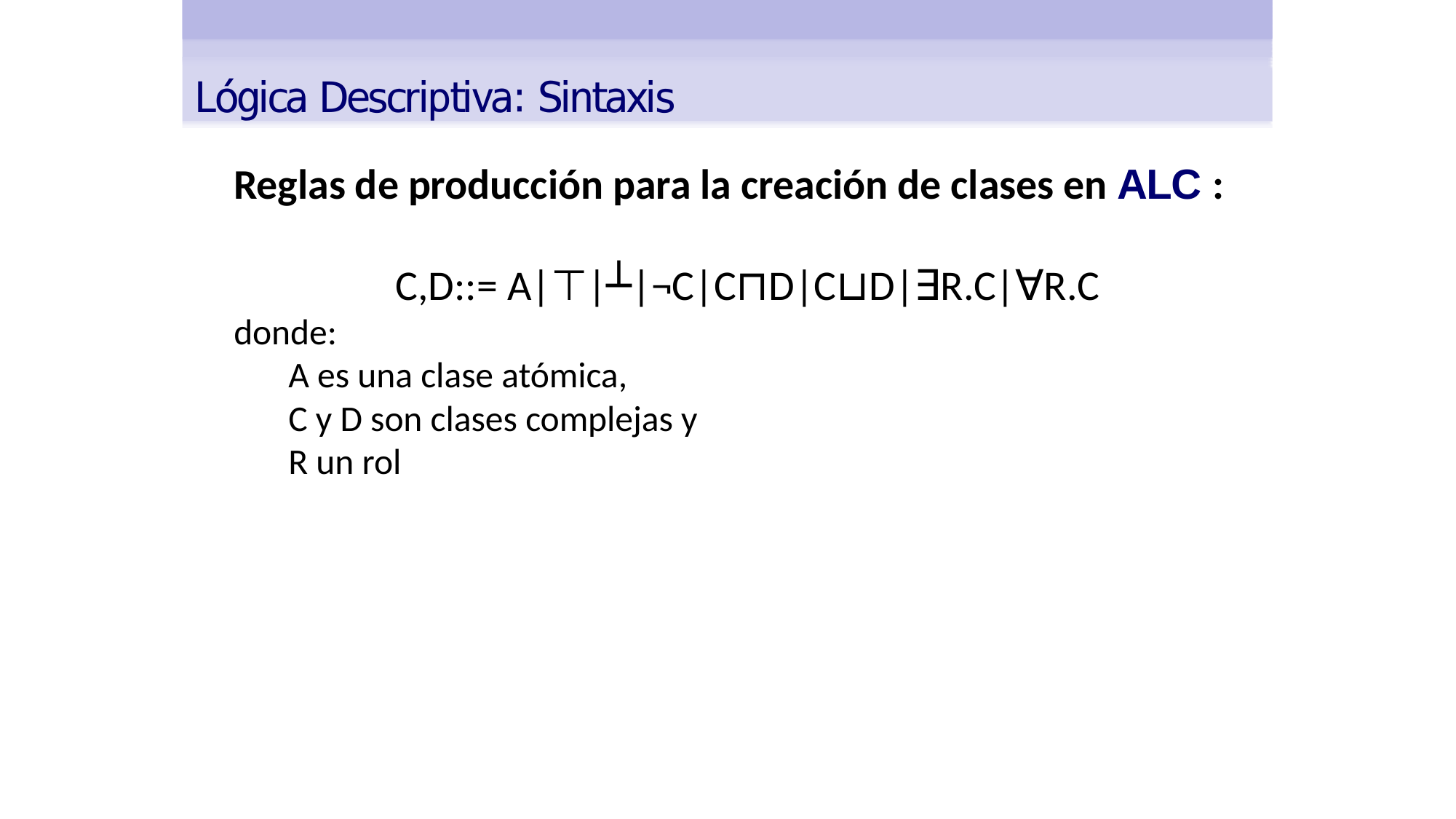

Lógica Descriptiva: Sintaxis

Reglas de producción para la creación de clases en ALC :

C,D::= A|⊤|┴|¬C|C⊓D|C⊔D|∃R.C|∀R.C
donde:
A es una clase atómica,
C y D son clases complejas y
R un rol